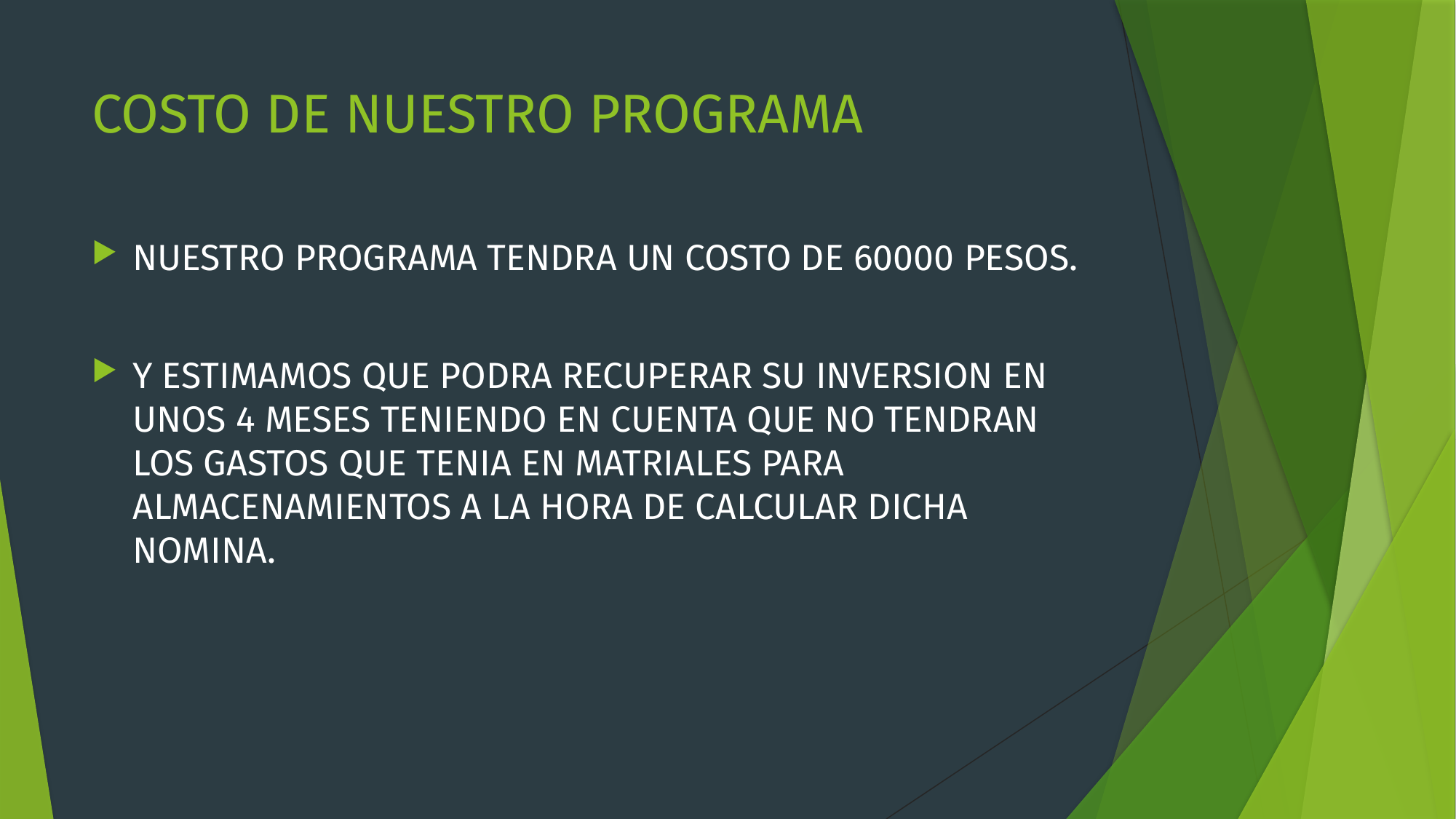

# COSTO DE NUESTRO PROGRAMA

NUESTRO PROGRAMA TENDRA UN COSTO DE 60000 PESOS.

Y ESTIMAMOS QUE PODRA RECUPERAR SU INVERSION EN UNOS 4 MESES TENIENDO EN CUENTA QUE NO TENDRAN LOS GASTOS QUE TENIA EN MATRIALES PARA ALMACENAMIENTOS A LA HORA DE CALCULAR DICHA NOMINA.